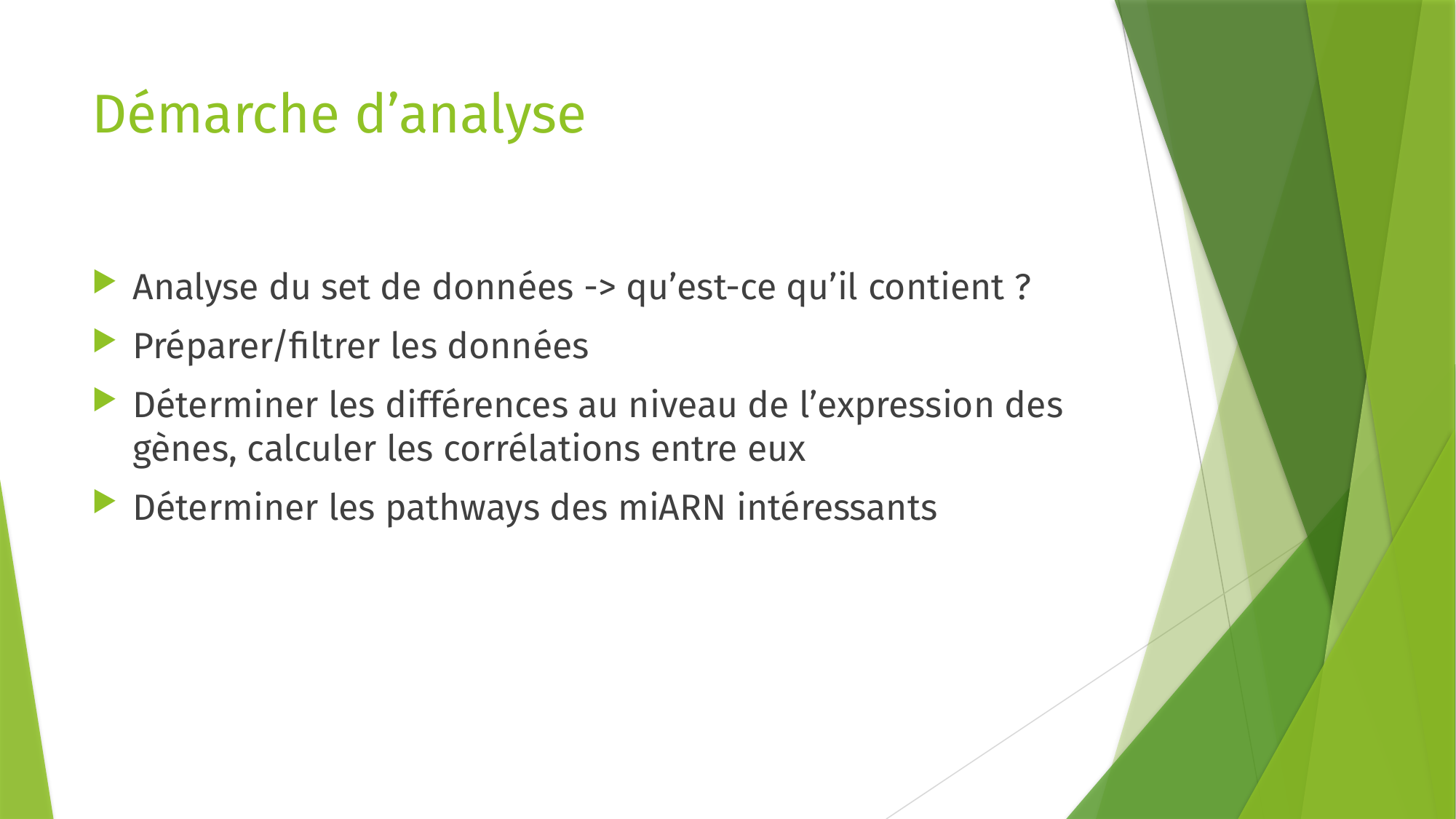

# Démarche d’analyse
Analyse du set de données -> qu’est-ce qu’il contient ?
Préparer/filtrer les données
Déterminer les différences au niveau de l’expression des gènes, calculer les corrélations entre eux
Déterminer les pathways des miARN intéressants